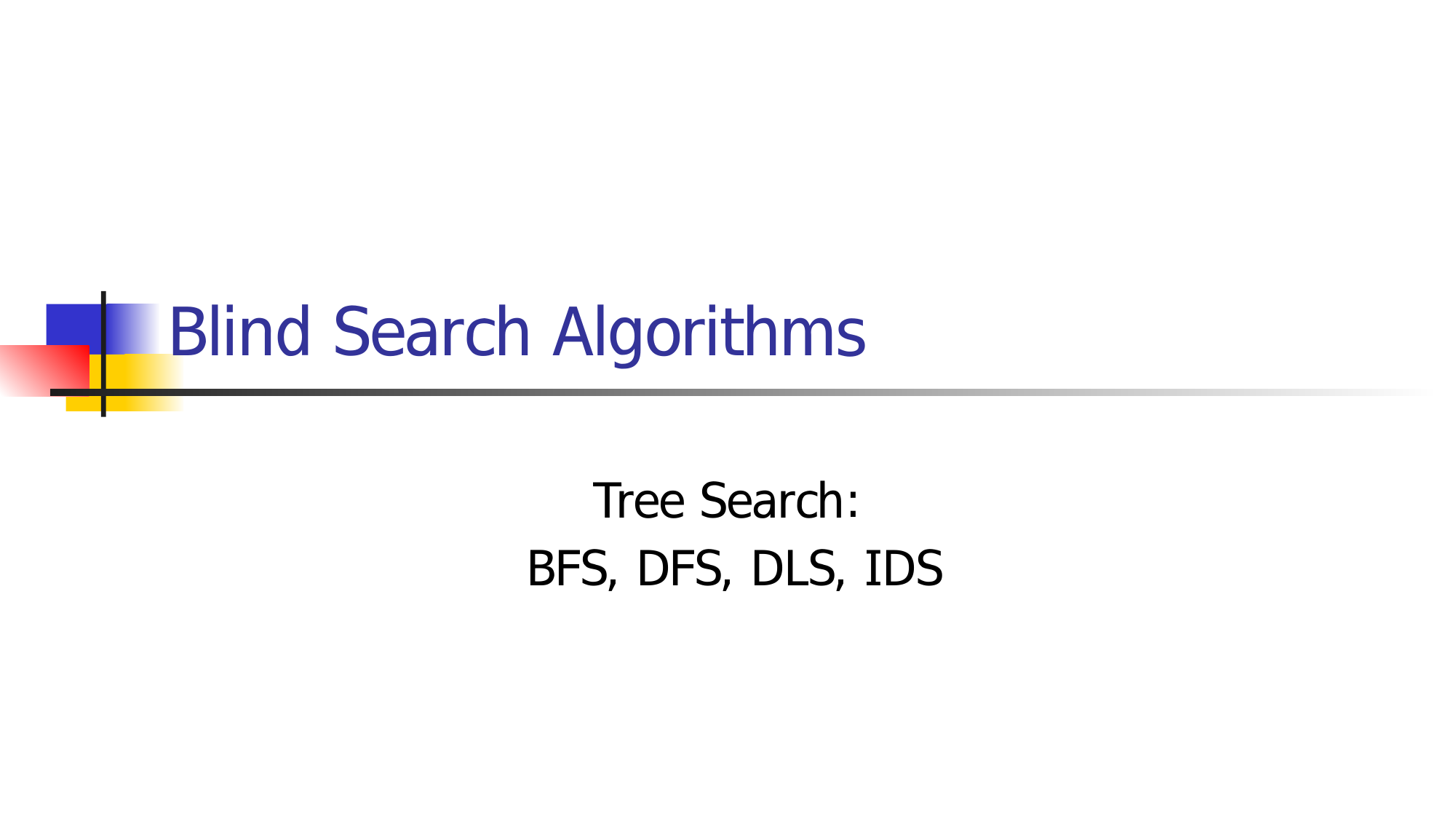

# Blind Search Algorithms
Tree Search:
 BFS, DFS, DLS, IDS